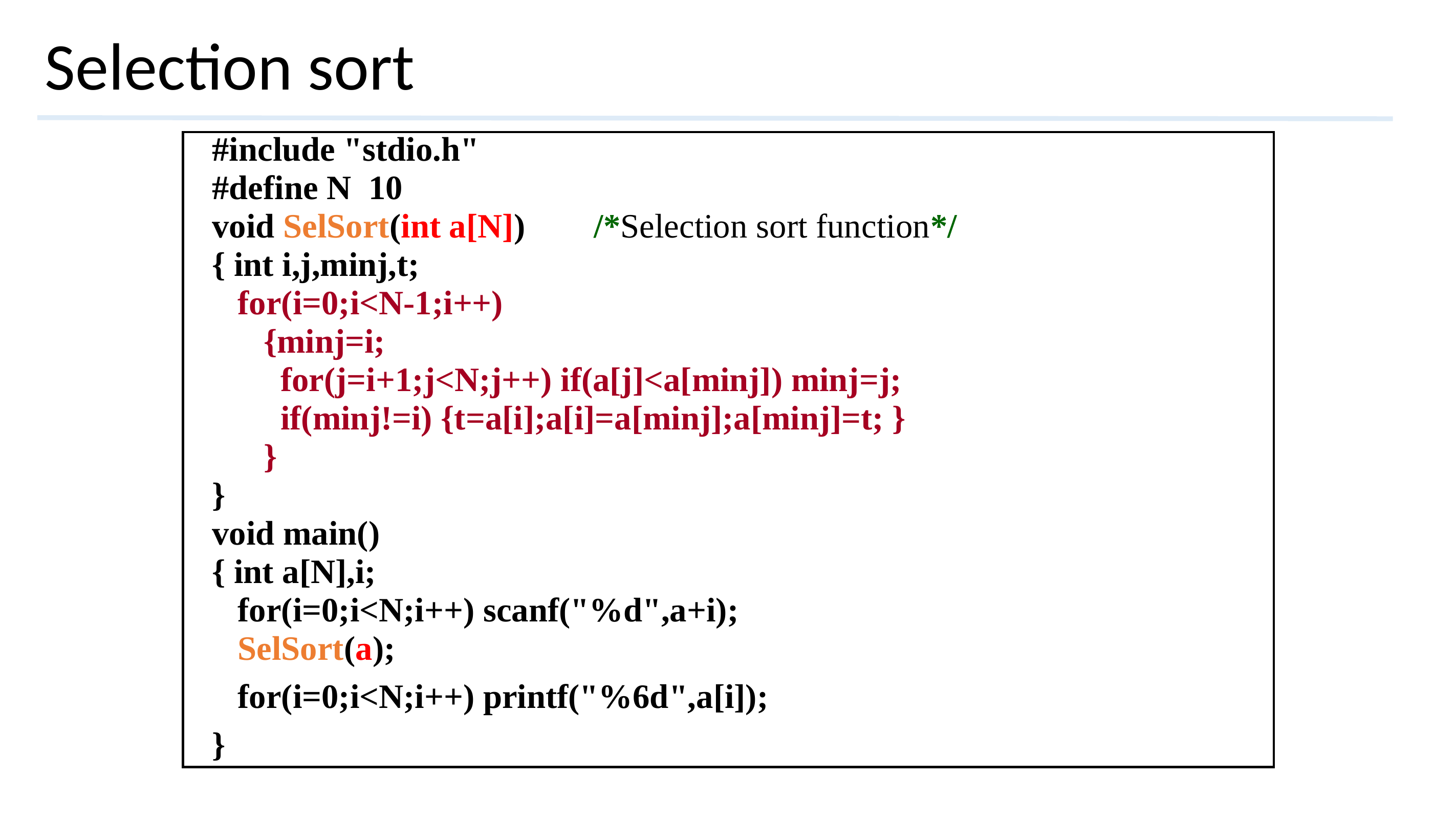

# Selection sort
#include "stdio.h"
#define N  10
void SelSort(int a[N])        /*Selection sort function*/
{ int i,j,minj,t;
   for(i=0;i<N-1;i++)
      {minj=i;
        for(j=i+1;j<N;j++) if(a[j]<a[minj]) minj=j;
        if(minj!=i) {t=a[i];a[i]=a[minj];a[minj]=t; }
      }
}
void main()
{ int a[N],i;
   for(i=0;i<N;i++) scanf("%d",a+i);
   SelSort(a);
   for(i=0;i<N;i++) printf("%6d",a[i]);
}